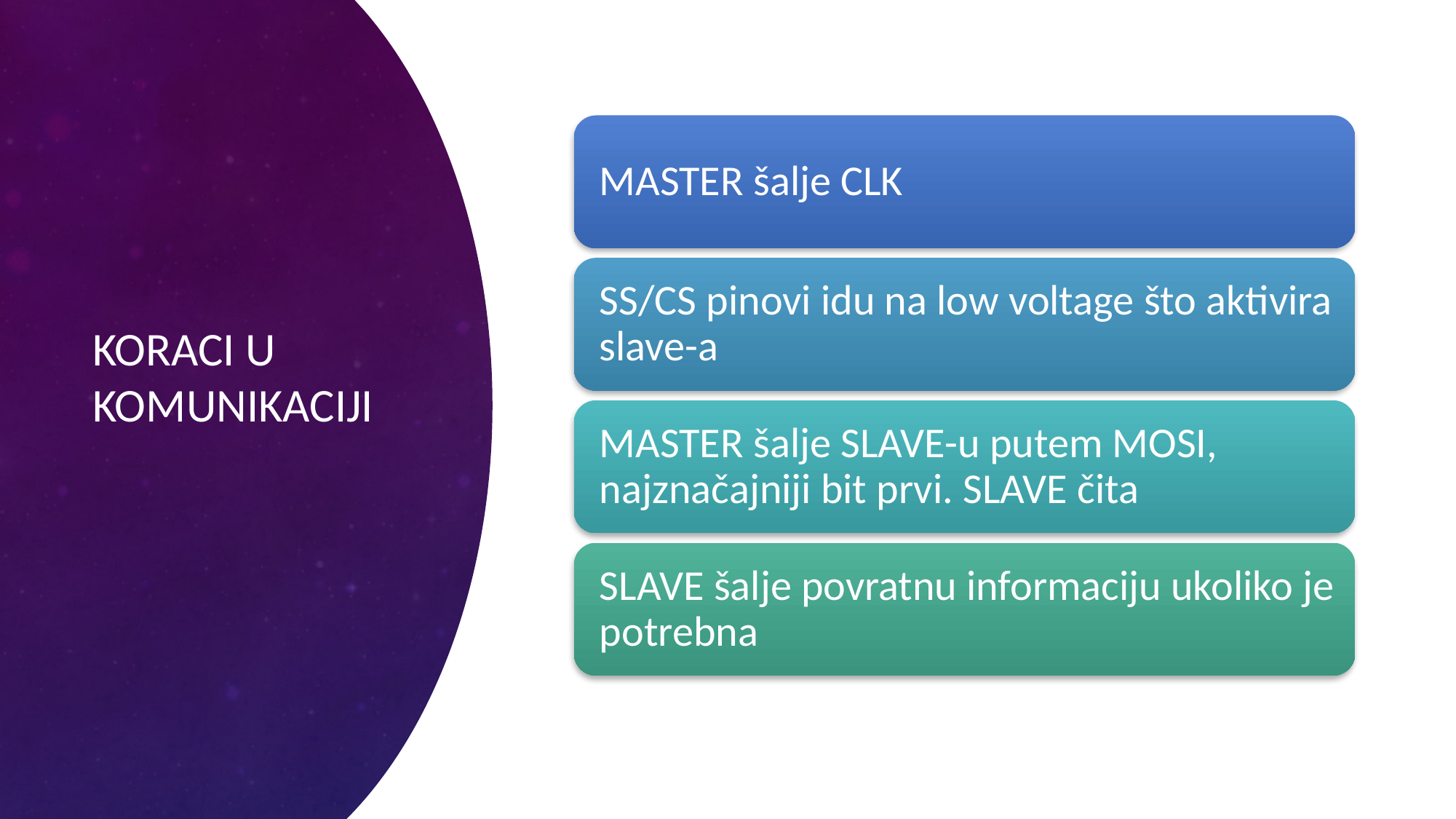

# KORACI U KOMUNIKACIJI
MASTER šalje CLK
SS/CS pinovi idu na low voltage što aktivira slave-a
MASTER šalje SLAVE-u putem MOSI, najznačajniji bit prvi. SLAVE čita
SLAVE šalje povratnu informaciju ukoliko je potrebna